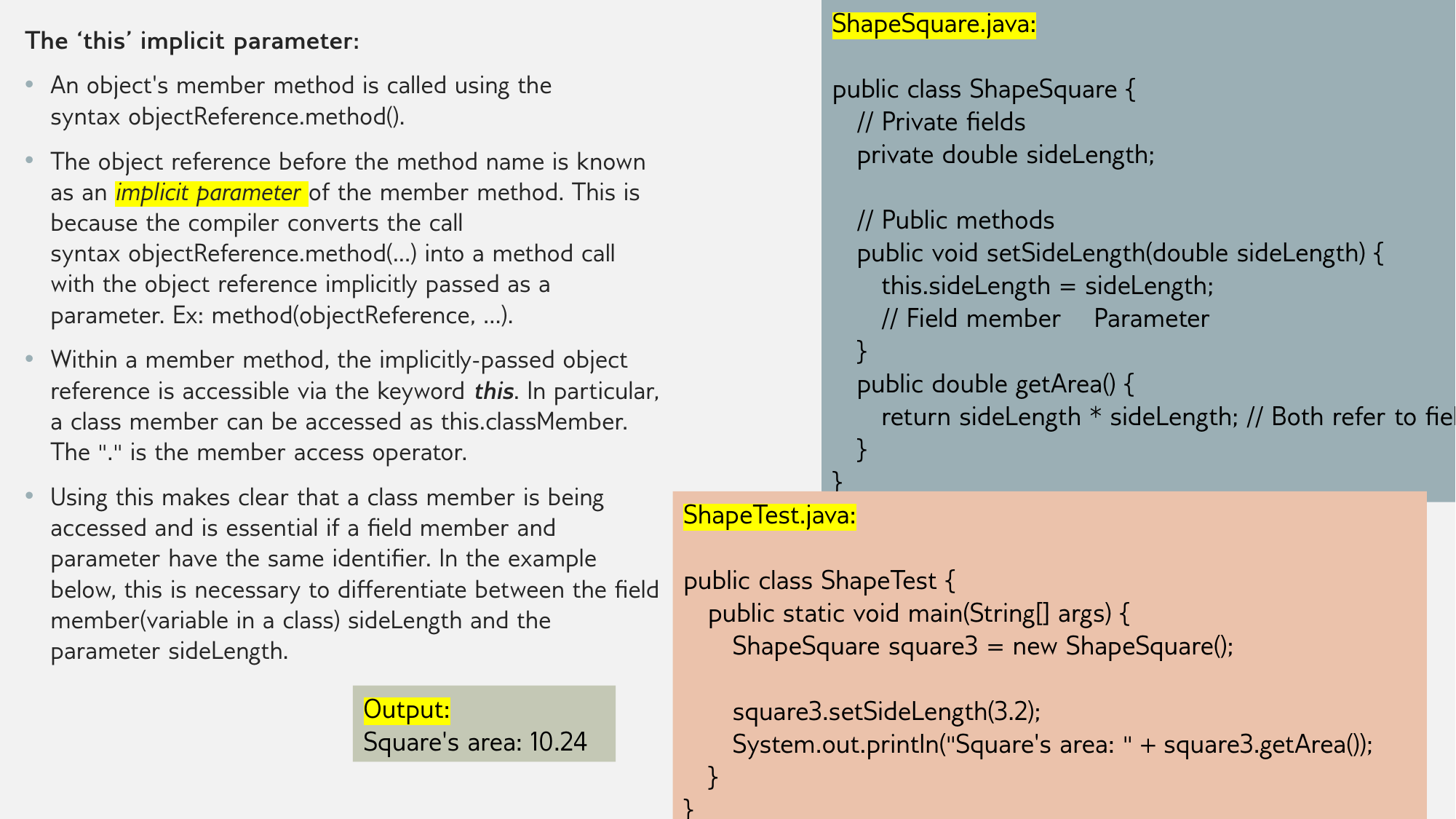

ShapeSquare.java:

public class ShapeSquare {
   // Private fields
   private double sideLength;

   // Public methods
   public void setSideLength(double sideLength) {
      this.sideLength = sideLength;
      // Field member    Parameter
   }
   public double getArea() {
      return sideLength * sideLength; // Both refer to field
   }
}
The ‘this’ implicit parameter:
An object's member method is called using the syntax objectReference.method().
The object reference before the method name is known as an implicit parameter of the member method. This is because the compiler converts the call syntax objectReference.method(...) into a method call with the object reference implicitly passed as a parameter. Ex: method(objectReference, ...).
Within a member method, the implicitly-passed object reference is accessible via the keyword this. In particular, a class member can be accessed as this.classMember. The "." is the member access operator.
Using this makes clear that a class member is being accessed and is essential if a field member and parameter have the same identifier. In the example below, this is necessary to differentiate between the field member(variable in a class) sideLength and the parameter sideLength.

ShapeTest.java:

public class ShapeTest {
   public static void main(String[] args) {
      ShapeSquare square3 = new ShapeSquare();

      square3.setSideLength(3.2);
      System.out.println("Square's area: " + square3.getArea());
   }
}
Output:
Square's area: 10.24